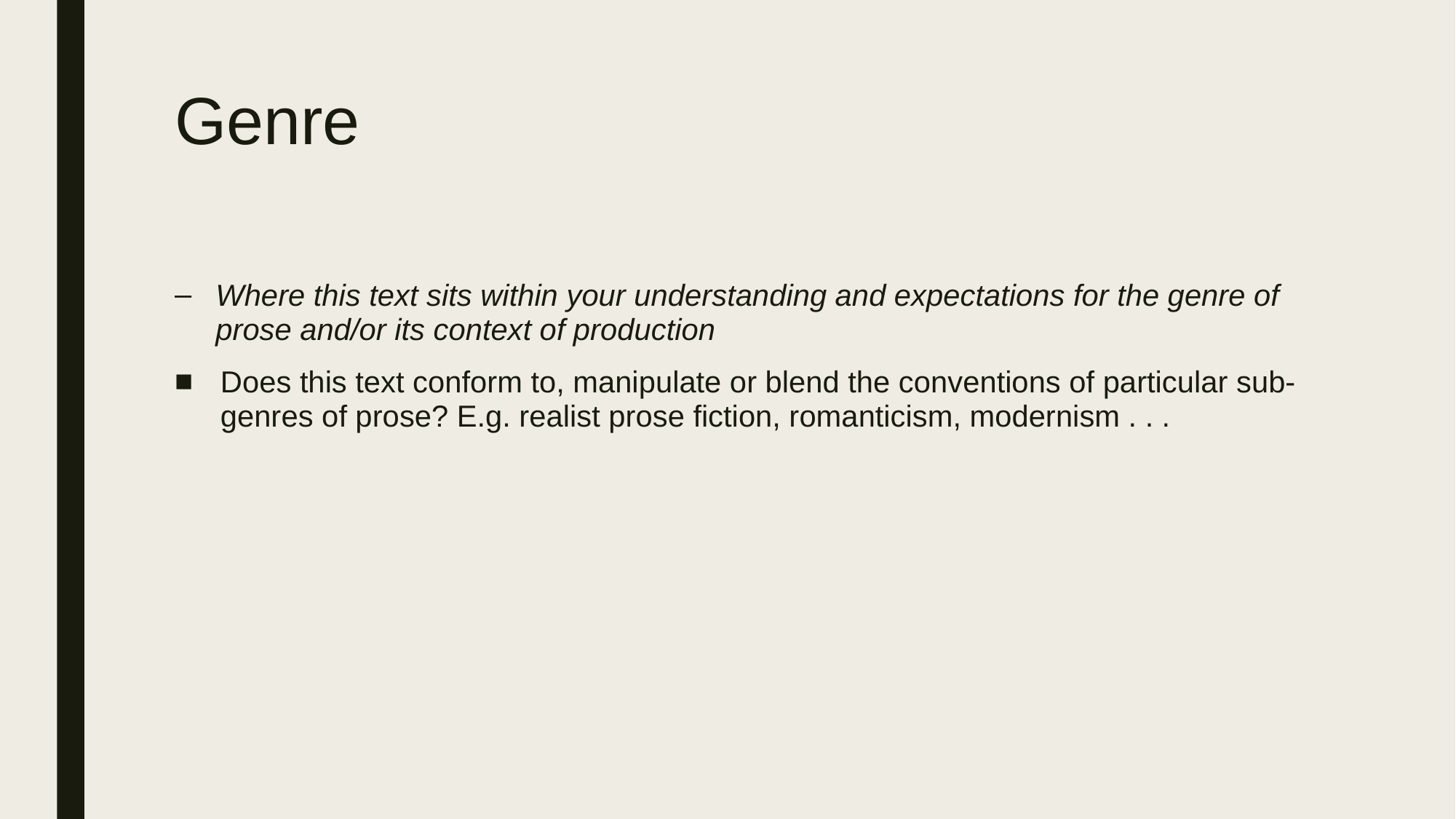

# Genre
Where this text sits within your understanding and expectations for the genre of prose and/or its context of production
Does this text conform to, manipulate or blend the conventions of particular sub-genres of prose? E.g. realist prose fiction, romanticism, modernism . . .